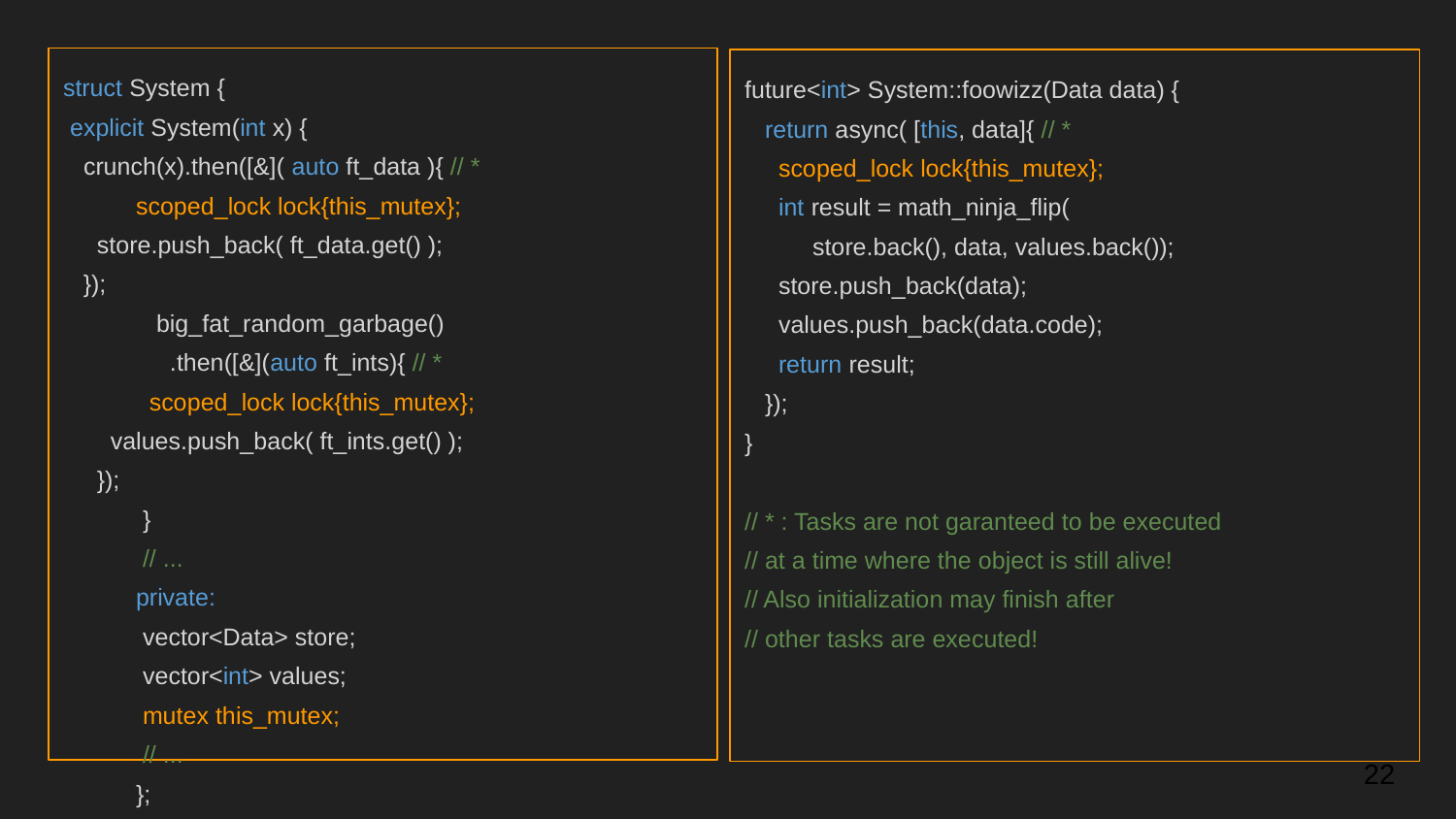

struct System {
 explicit System(int x) {
   crunch(x).then([&]( auto ft_data ){ // *
scoped_lock lock{this_mutex};
     store.push_back( ft_data.get() );
   });
   big_fat_random_garbage()
     .then([&](auto ft_ints){ // *
  scoped_lock lock{this_mutex};
       values.push_back( ft_ints.get() );
     });
 }
 // ...
private:
 vector<Data> store;
 vector<int> values;
 mutex this_mutex;
 // ...
};

future<int> System::foowizz(Data data) {
   return async( [this, data]{ // *
     scoped_lock lock{this_mutex};
     int result = math_ninja_flip(
          store.back(), data, values.back());
     store.push_back(data);
     values.push_back(data.code);
     return result;
   });
}
// * : Tasks are not garanteed to be executed
// at a time where the object is still alive!
// Also initialization may finish after
// other tasks are executed!

22